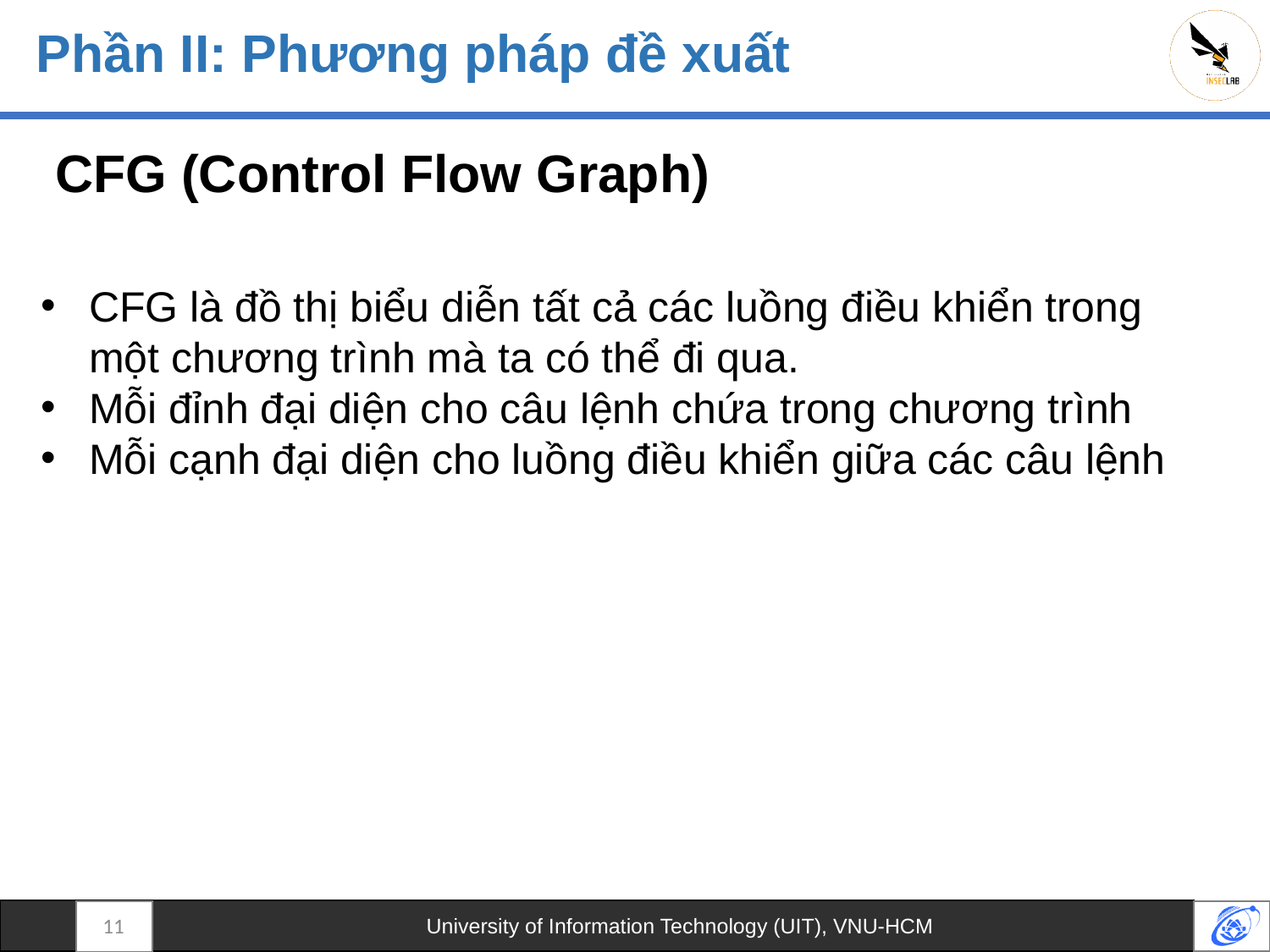

# Phần II: Phương pháp đề xuất
CFG (Control Flow Graph)
CFG là đồ thị biểu diễn tất cả các luồng điều khiển trong một chương trình mà ta có thể đi qua.
Mỗi đỉnh đại diện cho câu lệnh chứa trong chương trình
Mỗi cạnh đại diện cho luồng điều khiển giữa các câu lệnh

11